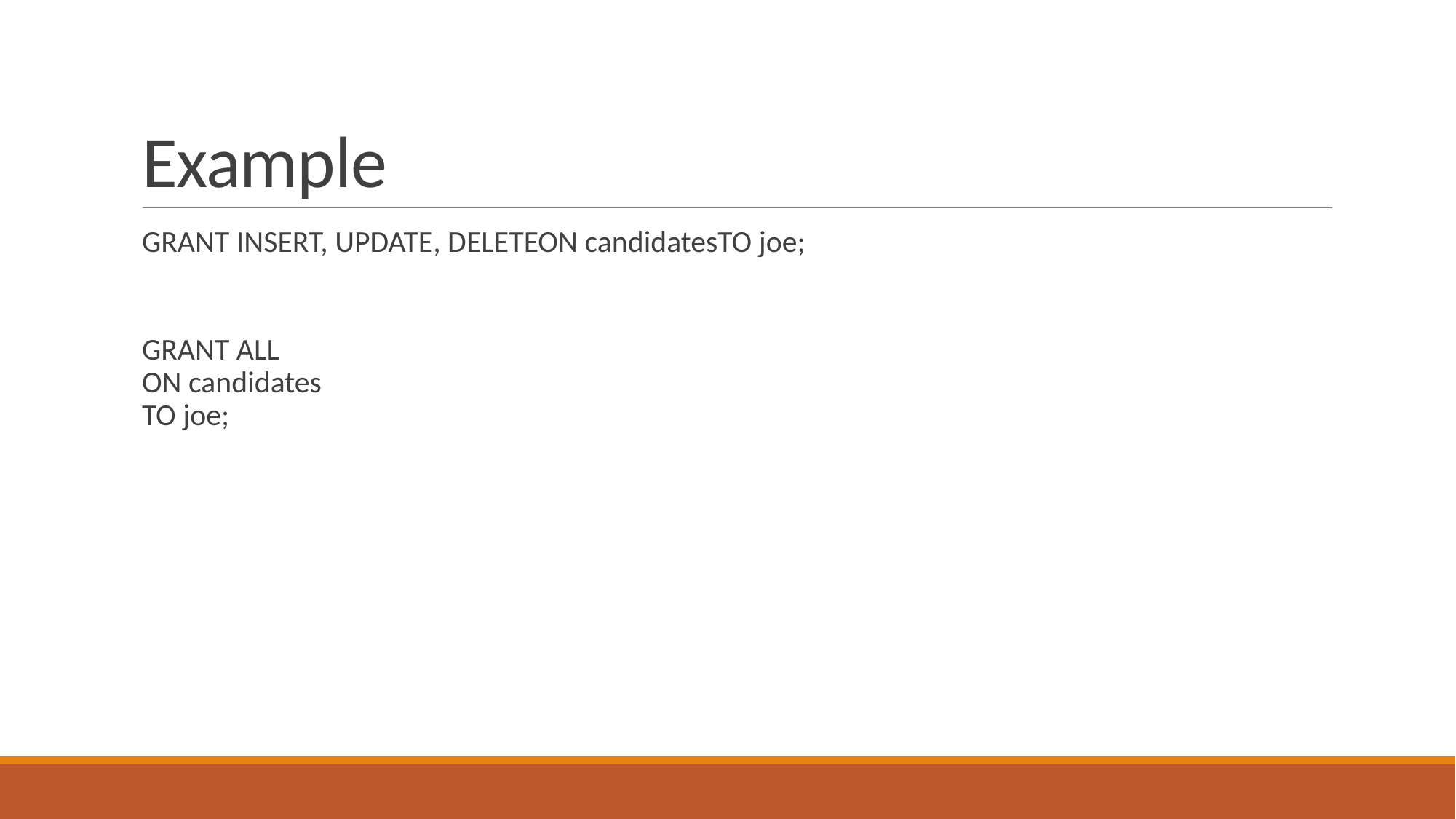

# Example
GRANT INSERT, UPDATE, DELETEON candidatesTO joe;

GRANT ALL
ON candidates
TO joe;